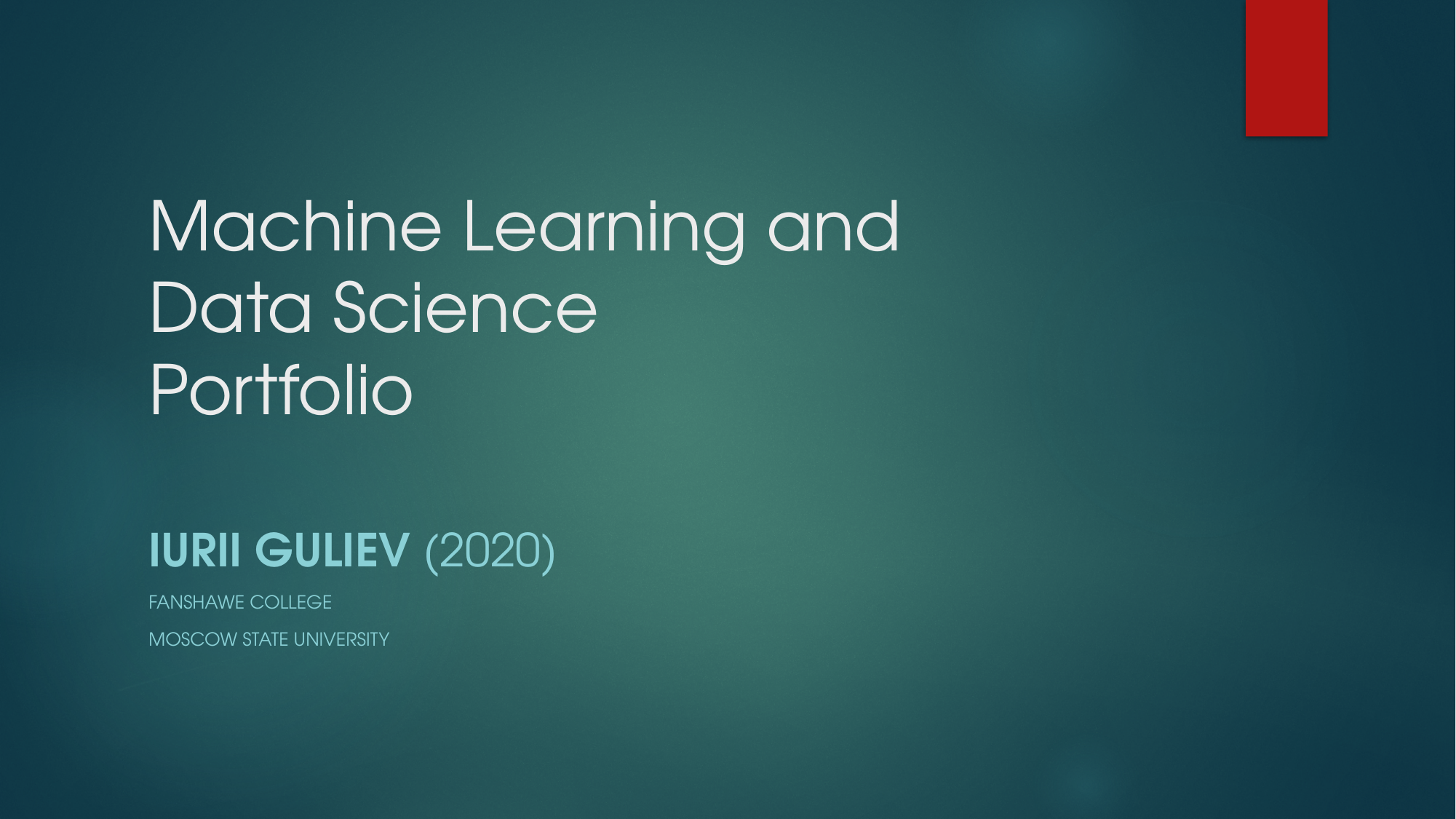

# Machine Learning and Data Science Portfolio
Iurii Guliev (2020)
Fanshawe College
Moscow State University